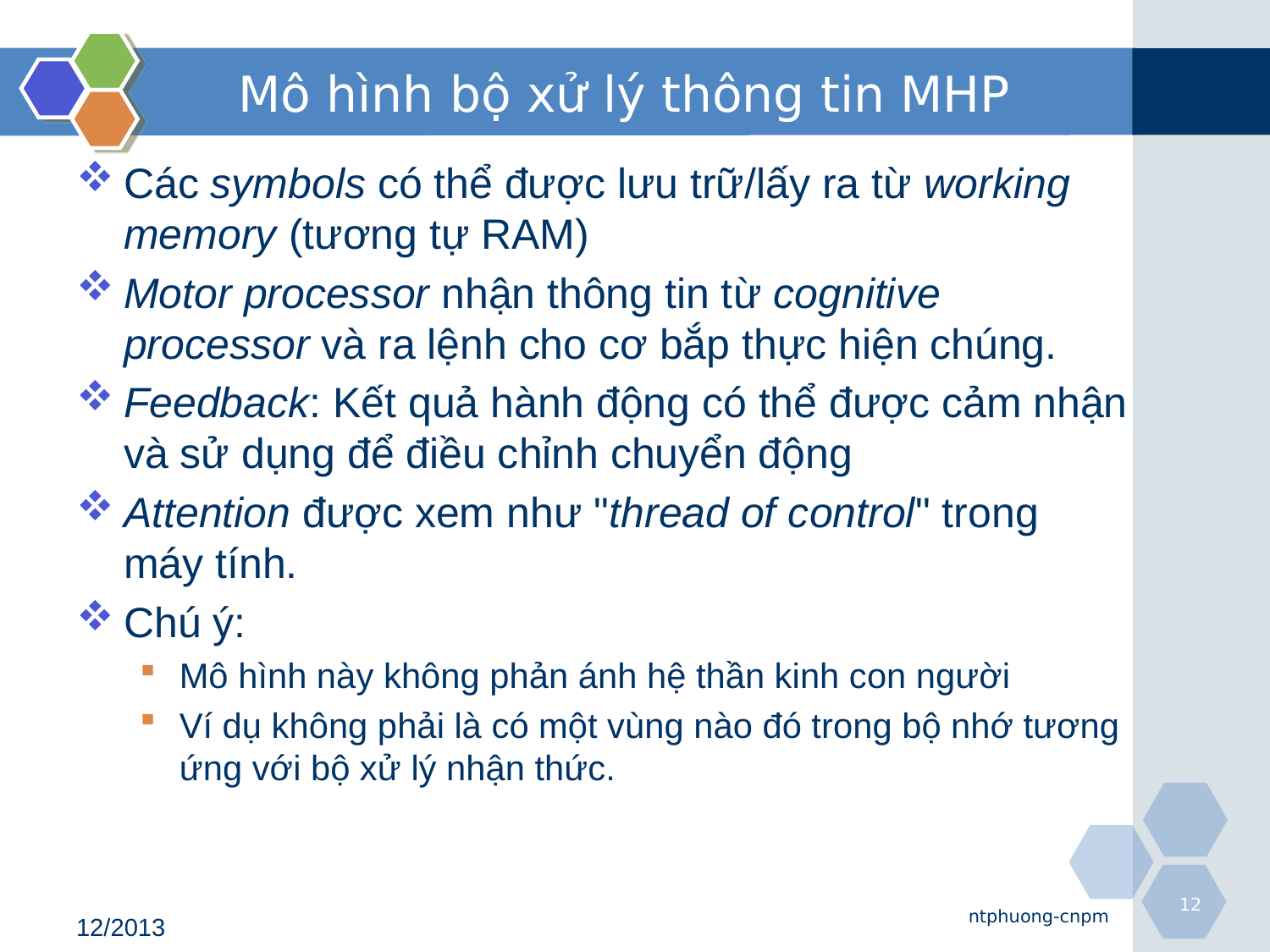

# Mô hình bộ xử lý thông tin MHP
Các symbols có thể được lưu trữ/lấy ra từ working memory (tương tự RAM)
Motor processor nhận thông tin từ cognitive processor và ra lệnh cho cơ bắp thực hiện chúng.
Feedback: Kết quả hành động có thể được cảm nhận và sử dụng để điều chỉnh chuyển động
Attention được xem như "thread of control" trong máy tính.
Chú ý:
Mô hình này không phản ánh hệ thần kinh con người
Ví dụ không phải là có một vùng nào đó trong bộ nhớ tương ứng với bộ xử lý nhận thức.

12
ntphuong-cnpm
12/2013